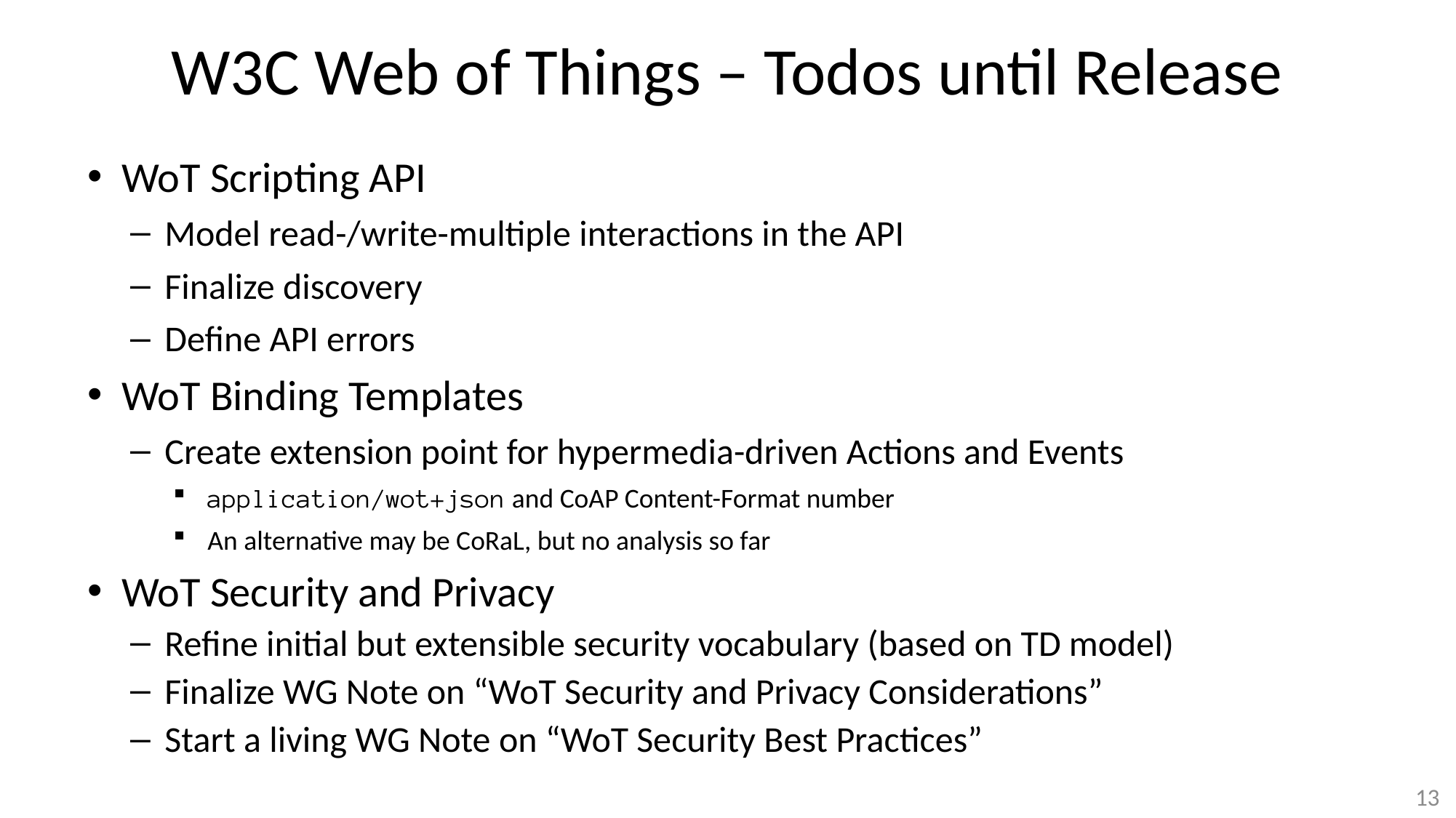

# W3C Web of Things – Todos until Release
WoT Scripting API
Model read-/write-multiple interactions in the API
Finalize discovery
Define API errors
WoT Binding Templates
Create extension point for hypermedia-driven Actions and Events
application/wot+json and CoAP Content-Format number
An alternative may be CoRaL, but no analysis so far
WoT Security and Privacy
Refine initial but extensible security vocabulary (based on TD model)
Finalize WG Note on “WoT Security and Privacy Considerations”
Start a living WG Note on “WoT Security Best Practices”
13